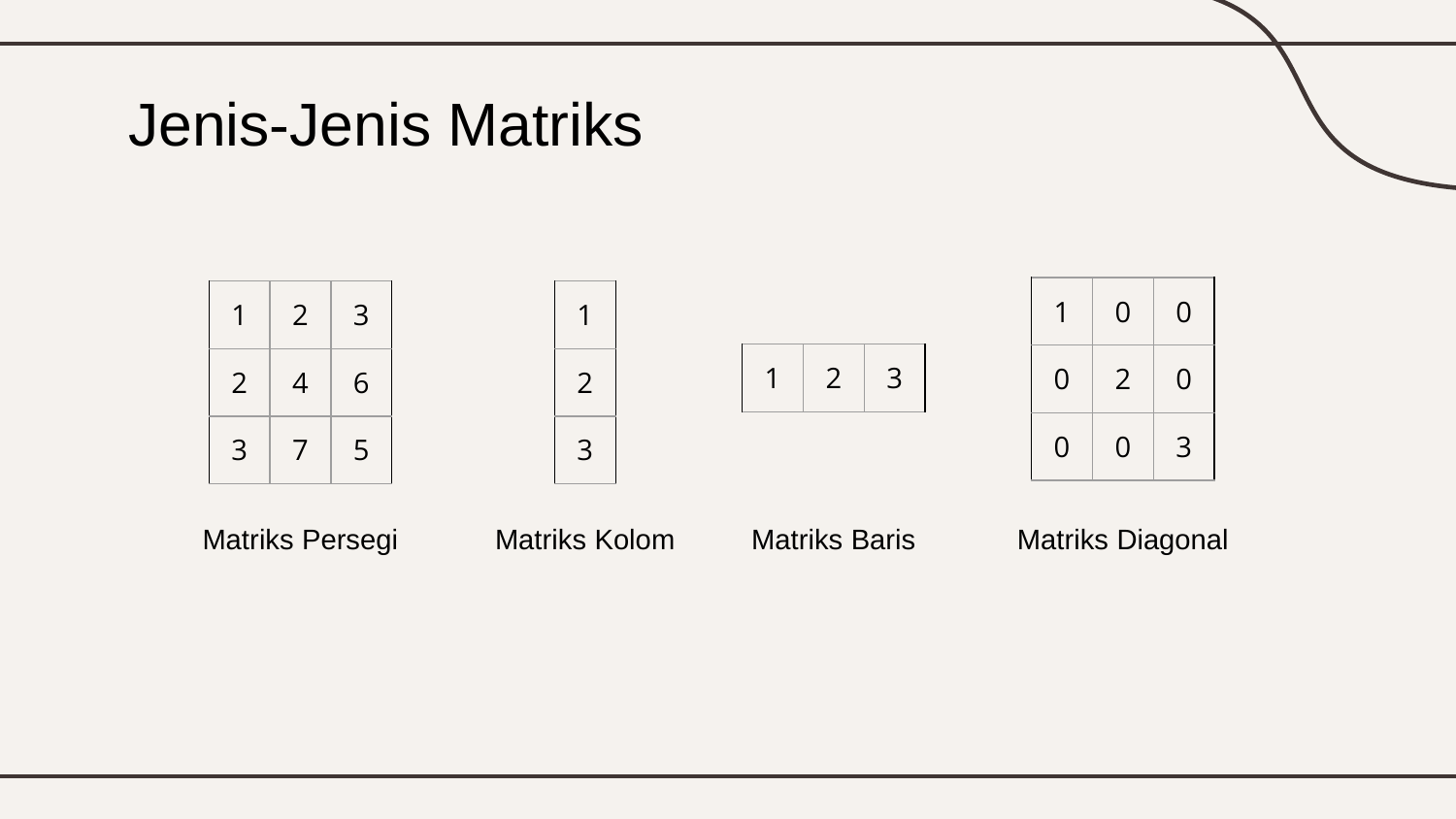

# Jenis-Jenis Matriks
| 1 | 0 | 0 |
| --- | --- | --- |
| 0 | 2 | 0 |
| 0 | 0 | 3 |
| 1 | 2 | 3 |
| --- | --- | --- |
| 2 | 4 | 6 |
| 3 | 7 | 5 |
| 1 |
| --- |
| 2 |
| 3 |
| 1 | 2 | 3 |
| --- | --- | --- |
Matriks Persegi
Matriks Kolom
Matriks Baris
Matriks Diagonal